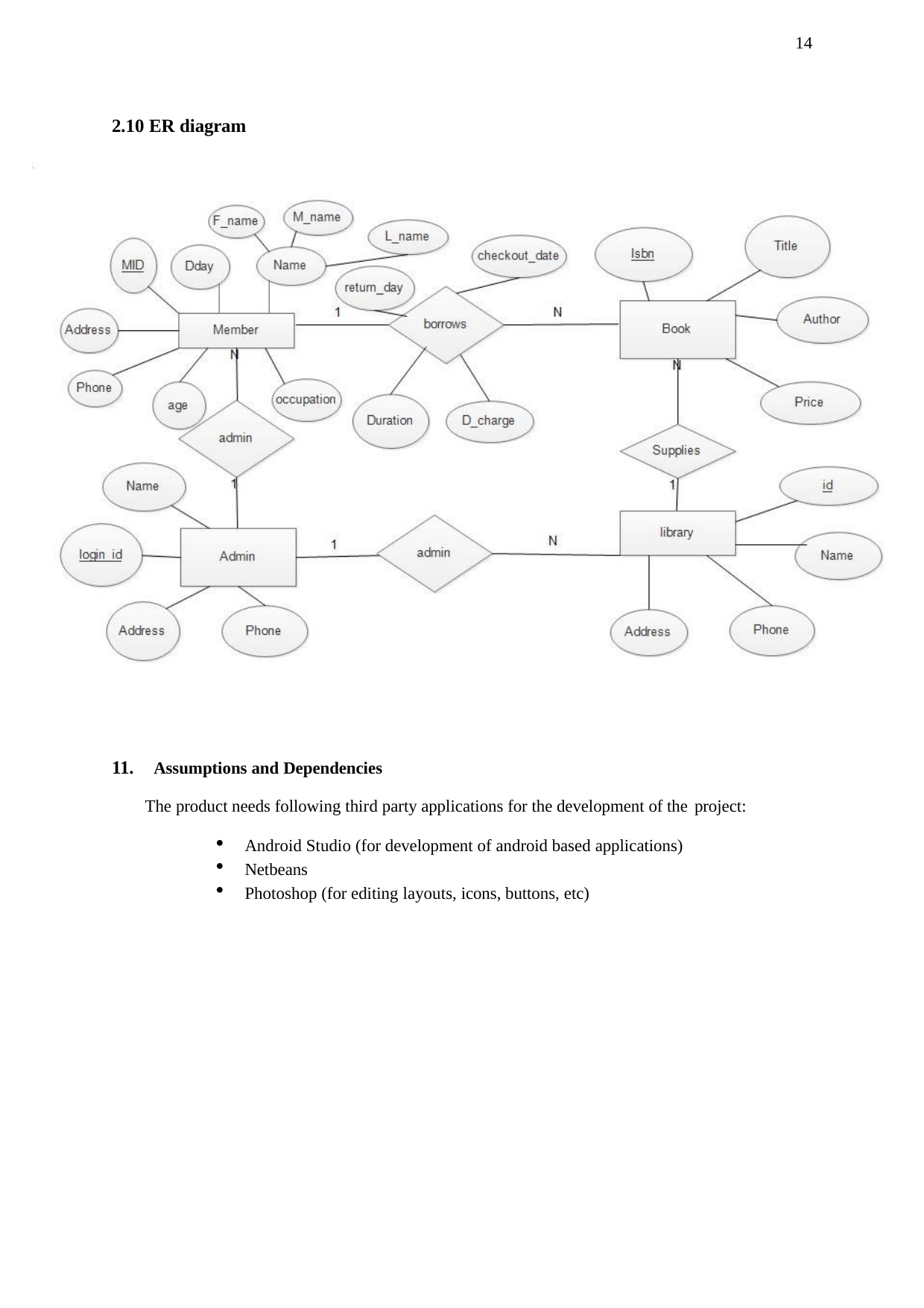

14
2.10 ER diagram

Assumptions and Dependencies
The product needs following third party applications for the development of the project:

Android Studio (for development of android based applications)
Netbeans
Photoshop (for editing layouts, icons, buttons, etc)